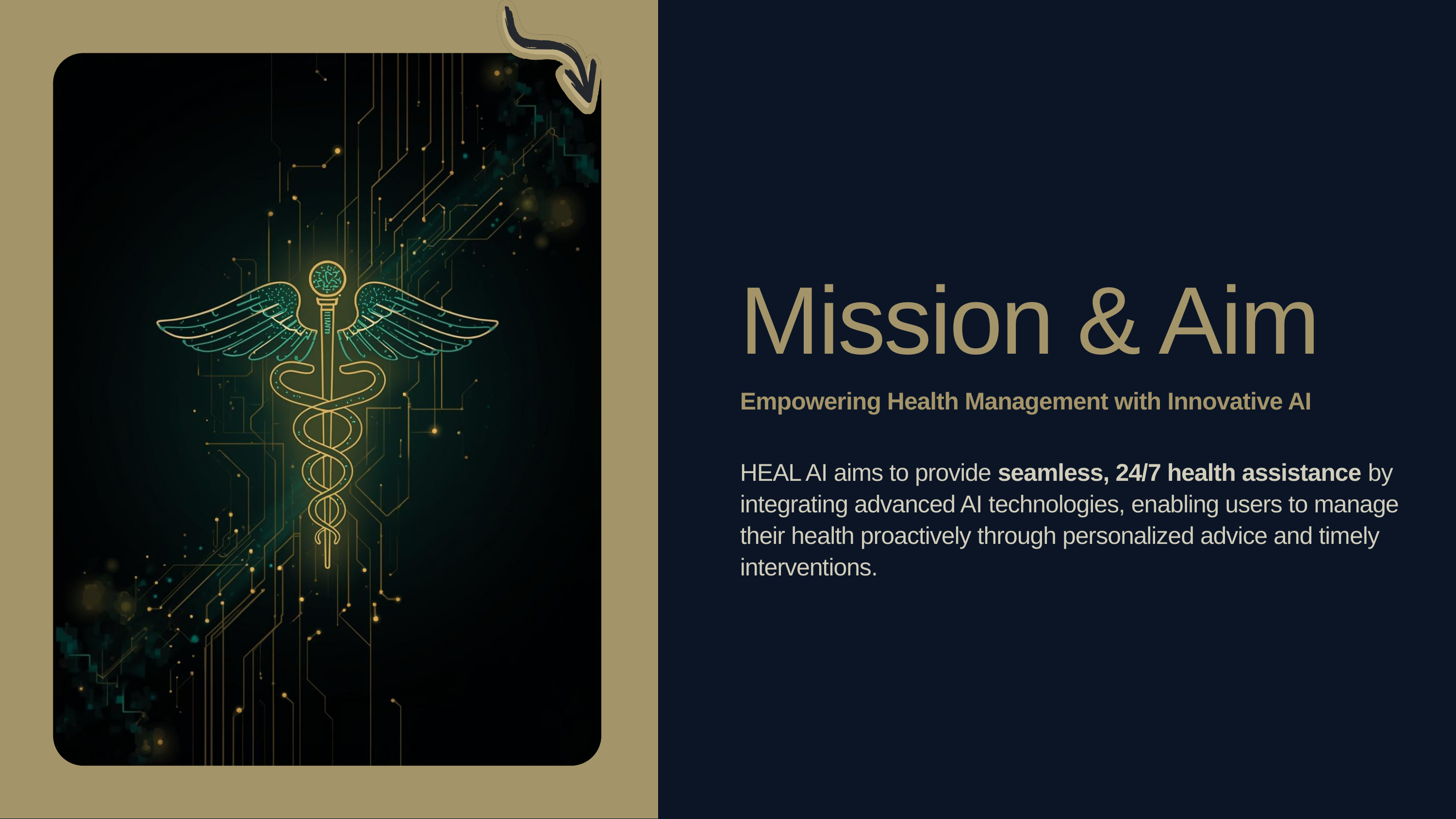

Mission & Aim
Empowering Health Management with Innovative AI
HEAL AI aims to provide seamless, 24/7 health assistance by integrating advanced AI technologies, enabling users to manage their health proactively through personalized advice and timely interventions.